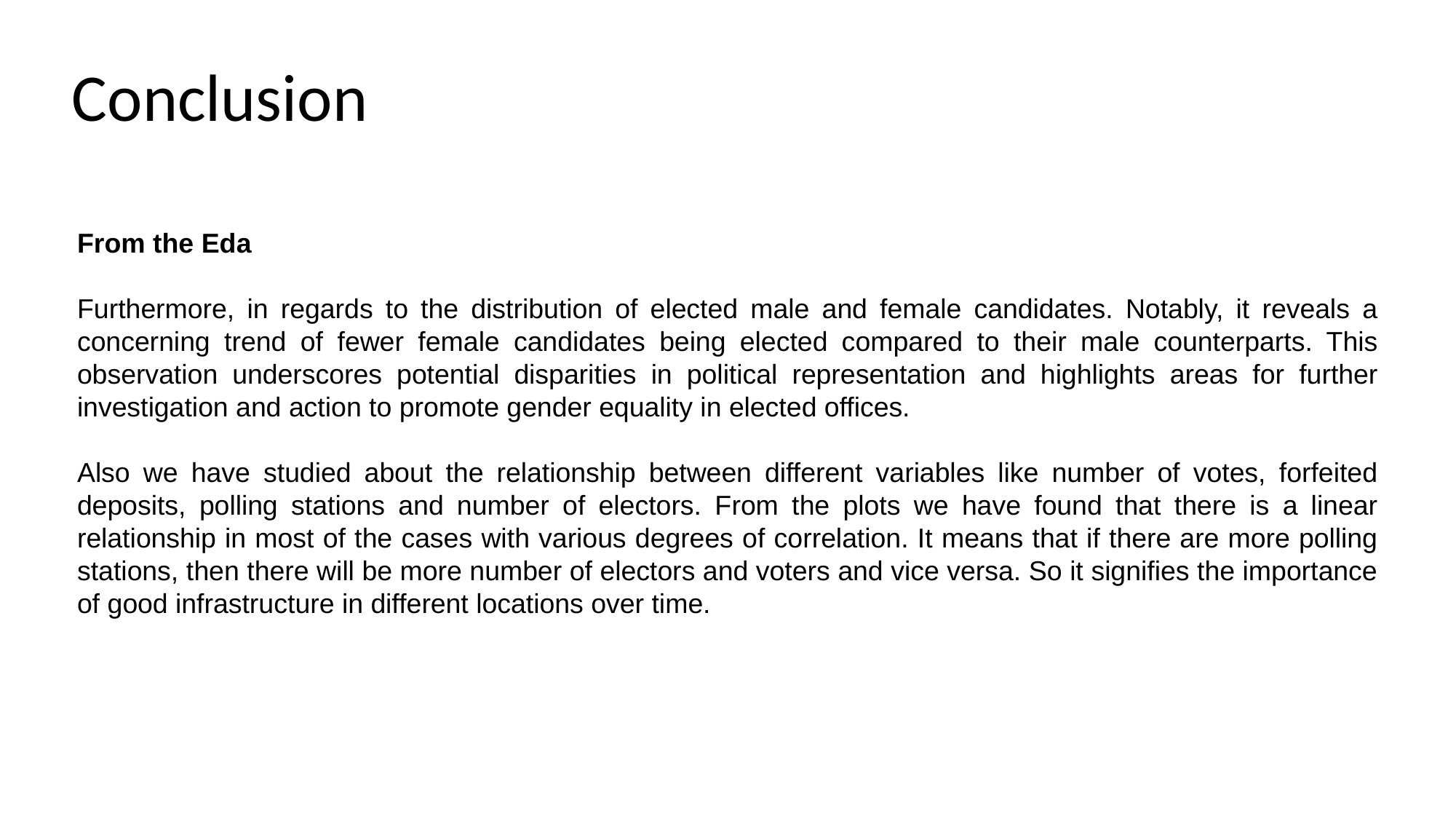

Conclusion

From the Eda

Furthermore, in regards to the distribution of elected male and female candidates. Notably, it reveals a concerning trend of fewer female candidates being elected compared to their male counterparts. This observation underscores potential disparities in political representation and highlights areas for further investigation and action to promote gender equality in elected offices.

Also we have studied about the relationship between different variables like number of votes, forfeited deposits, polling stations and number of electors. From the plots we have found that there is a linear relationship in most of the cases with various degrees of correlation. It means that if there are more polling stations, then there will be more number of electors and voters and vice versa. So it signifies the importance of good infrastructure in different locations over time.